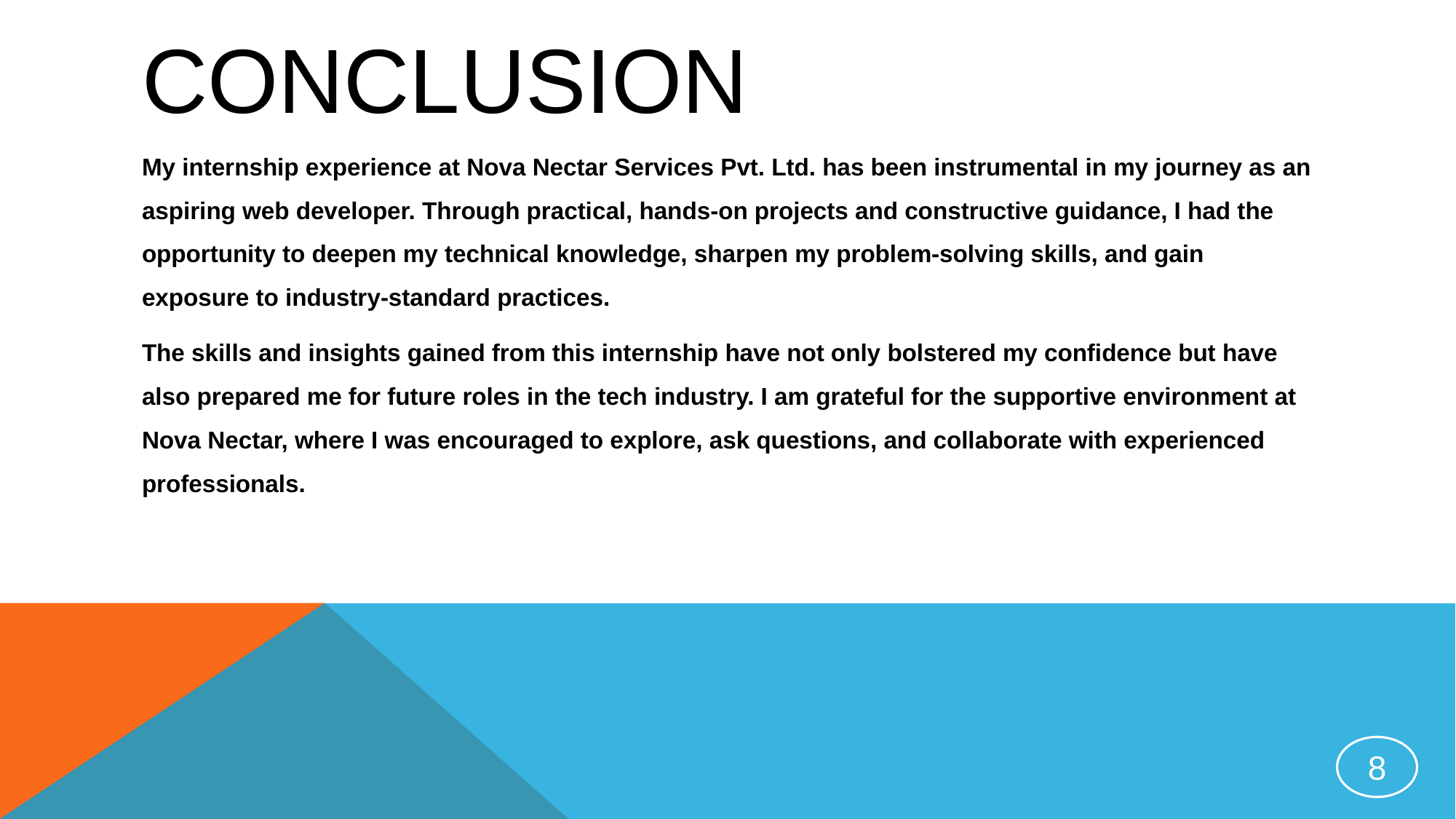

# Conclusion
My internship experience at Nova Nectar Services Pvt. Ltd. has been instrumental in my journey as an aspiring web developer. Through practical, hands-on projects and constructive guidance, I had the opportunity to deepen my technical knowledge, sharpen my problem-solving skills, and gain exposure to industry-standard practices.
The skills and insights gained from this internship have not only bolstered my confidence but have also prepared me for future roles in the tech industry. I am grateful for the supportive environment at Nova Nectar, where I was encouraged to explore, ask questions, and collaborate with experienced professionals.
8